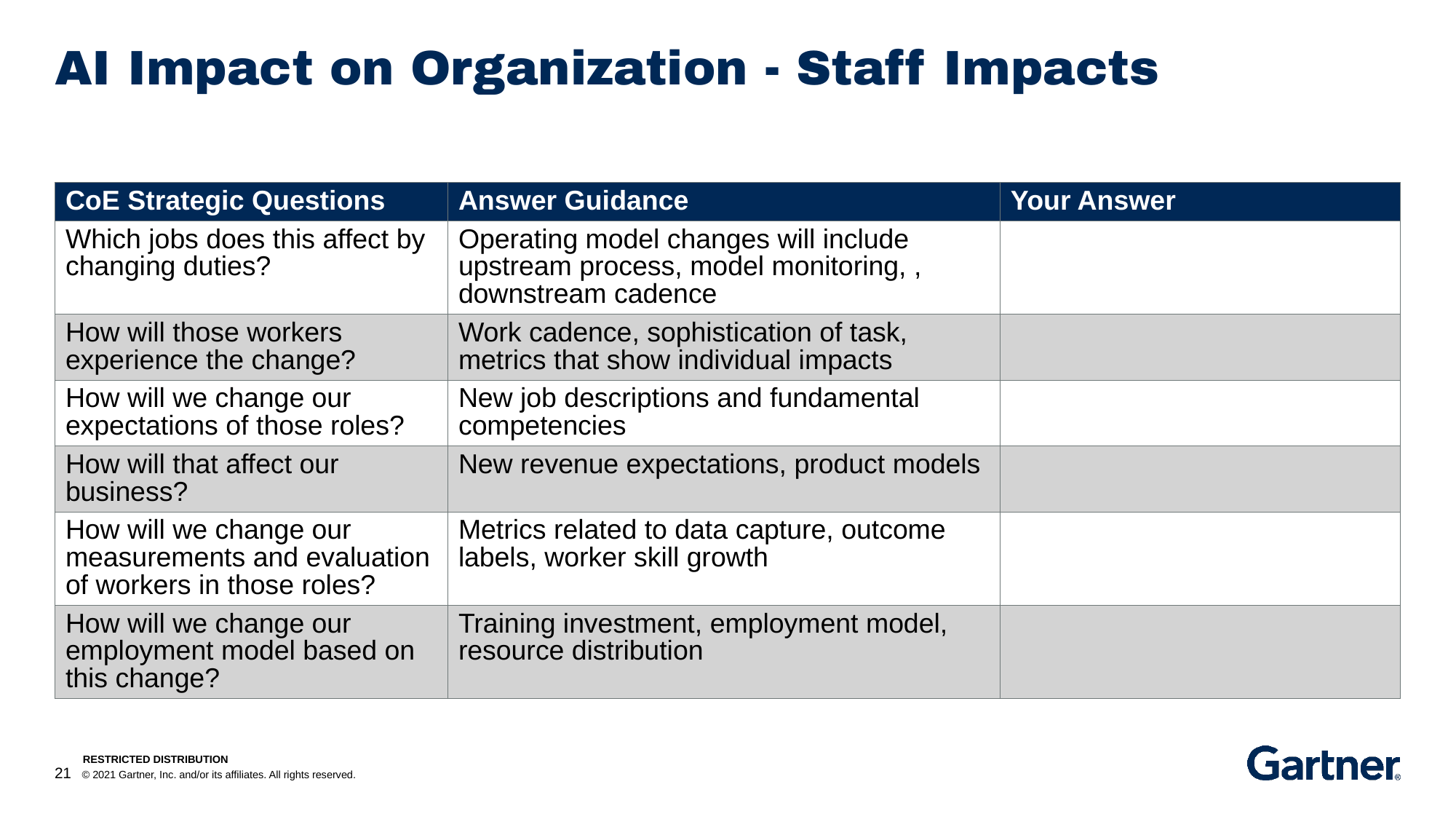

# AI Impact on Organization - Staff Impacts
| CoE Strategic Questions | Answer Guidance | Your Answer |
| --- | --- | --- |
| Which jobs does this affect by changing duties? | Operating model changes will include upstream process, model monitoring, , downstream cadence |  |
| How will those workers experience the change? | Work cadence, sophistication of task, metrics that show individual impacts |  |
| How will we change our expectations of those roles? | New job descriptions and fundamental competencies |  |
| How will that affect our business? | New revenue expectations, product models |  |
| How will we change our measurements and evaluation of workers in those roles? | Metrics related to data capture, outcome labels, worker skill growth |  |
| How will we change our employment model based on this change? | Training investment, employment model, resource distribution |  |